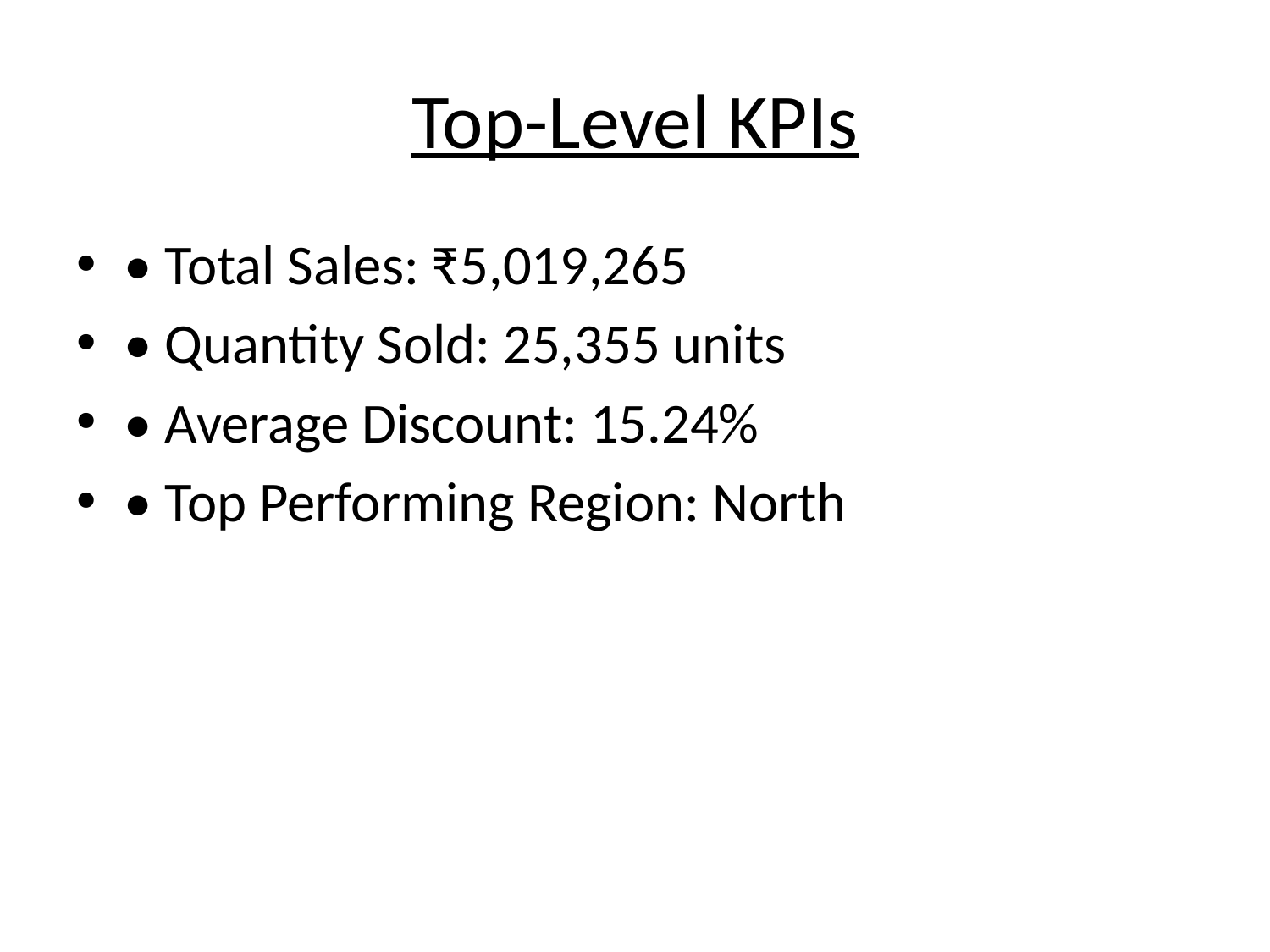

# Top-Level KPIs
• Total Sales: ₹5,019,265
• Quantity Sold: 25,355 units
• Average Discount: 15.24%
• Top Performing Region: North